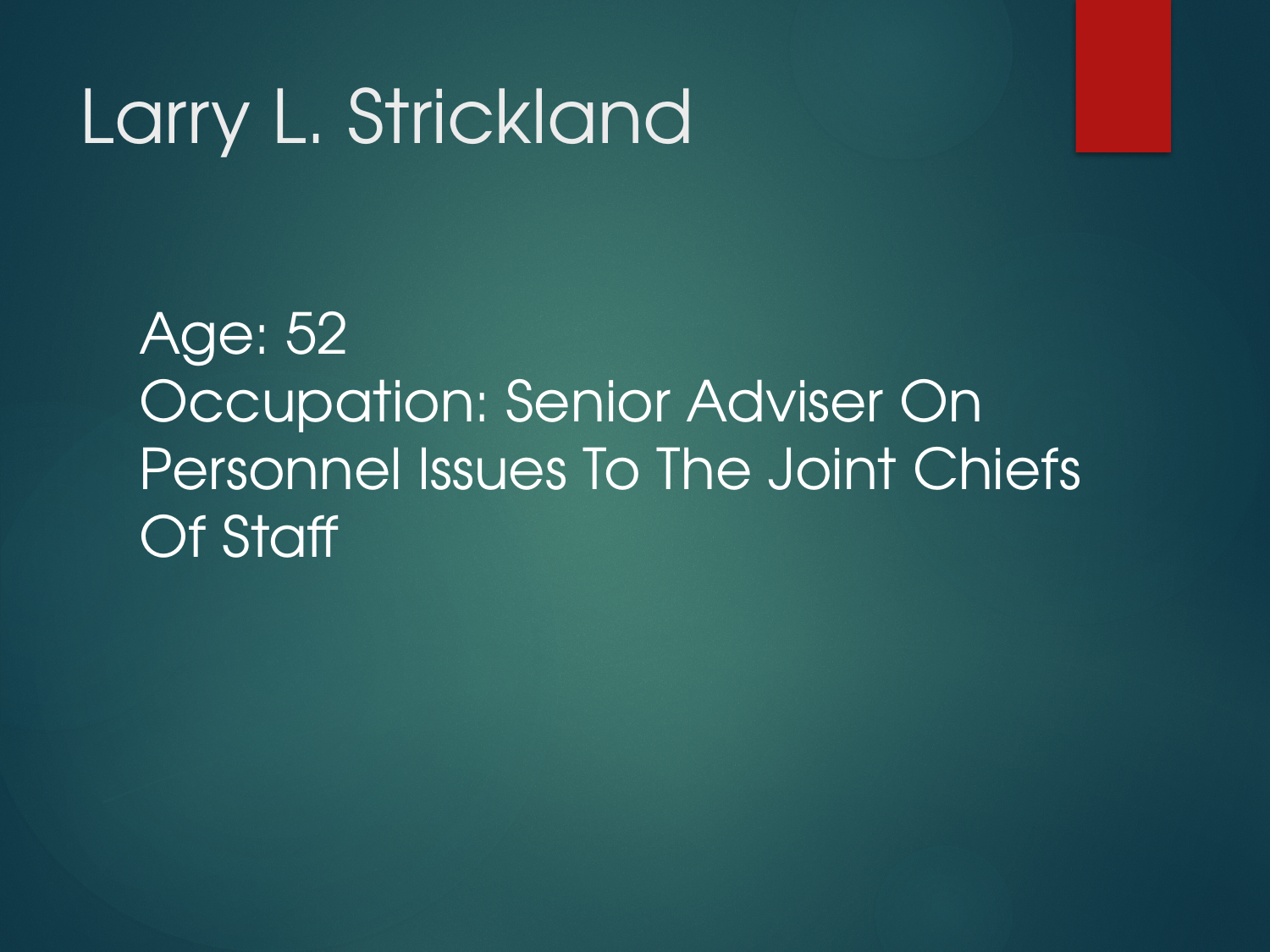

# Larry L. Strickland

Age: 52
Occupation: Senior Adviser On Personnel Issues To The Joint Chiefs Of Staff